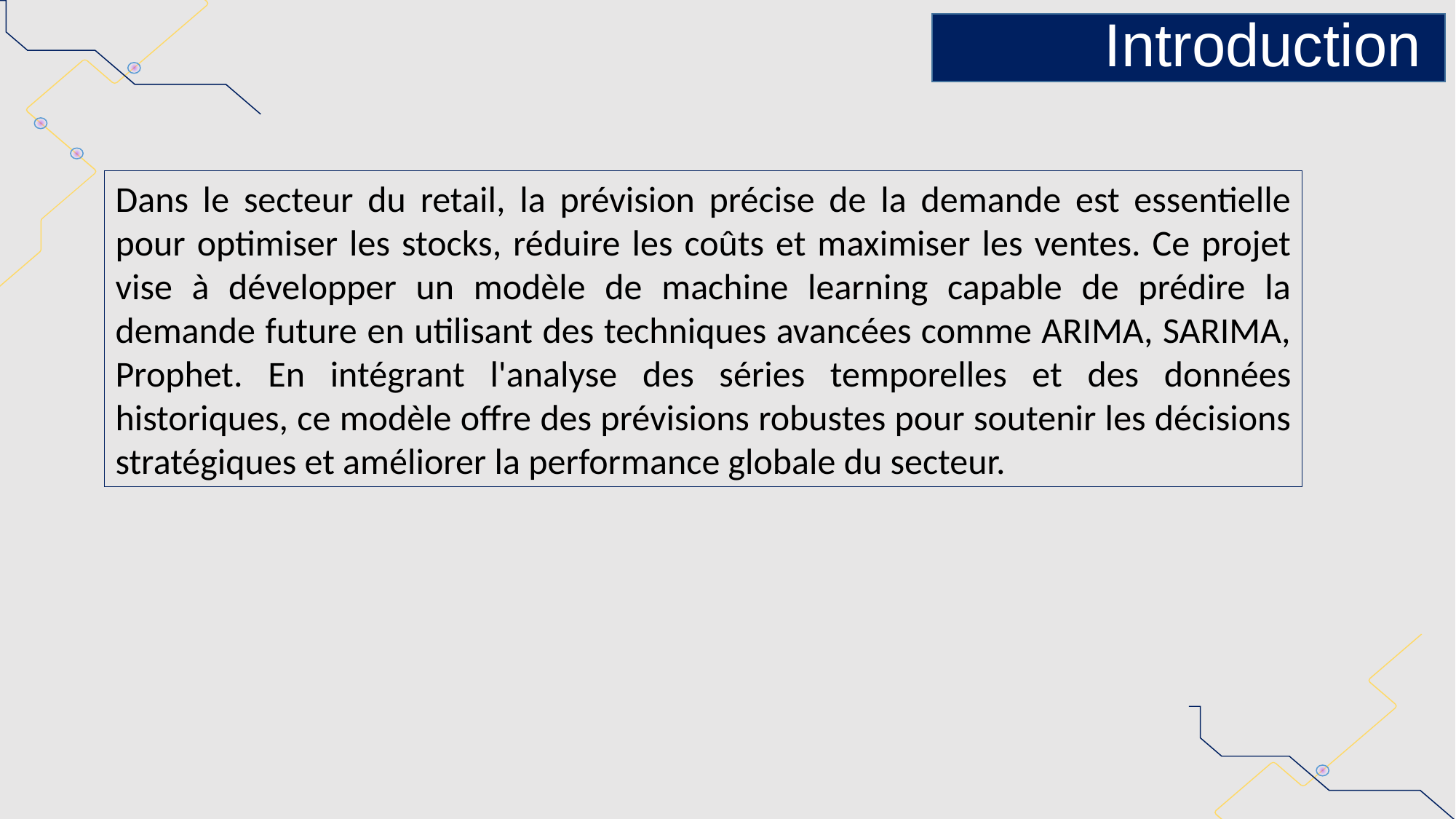

Introduction

Dans le secteur du retail, la prévision précise de la demande est essentielle pour optimiser les stocks, réduire les coûts et maximiser les ventes. Ce projet vise à développer un modèle de machine learning capable de prédire la demande future en utilisant des techniques avancées comme ARIMA, SARIMA, Prophet. En intégrant l'analyse des séries temporelles et des données historiques, ce modèle offre des prévisions robustes pour soutenir les décisions stratégiques et améliorer la performance globale du secteur.